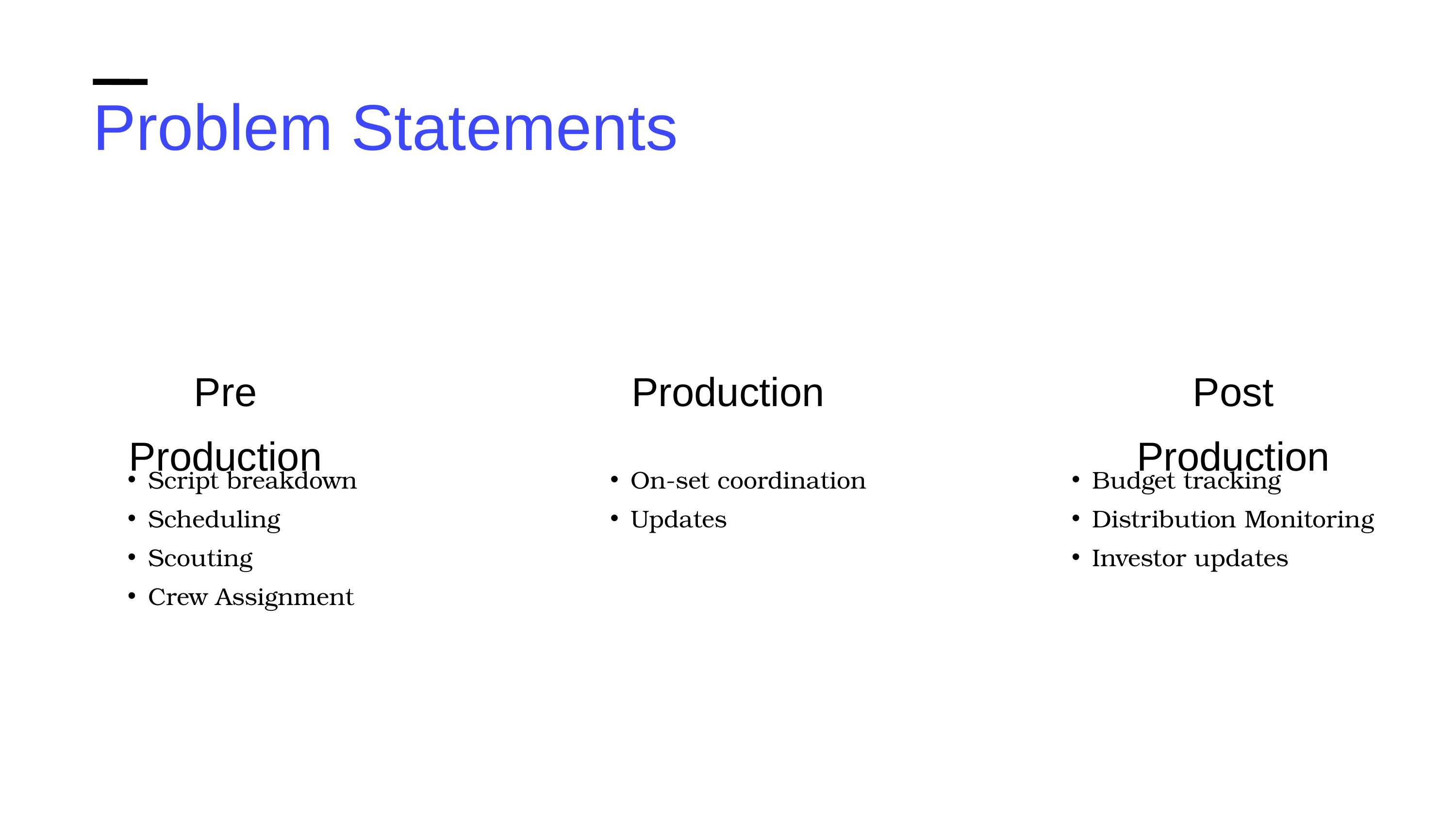

Problem Statements

Pre Production
Production
Post Production
Script breakdown
Scheduling
Scouting
Crew Assignment
On-set coordination
Updates

Budget tracking
Distribution Monitoring
Investor updates